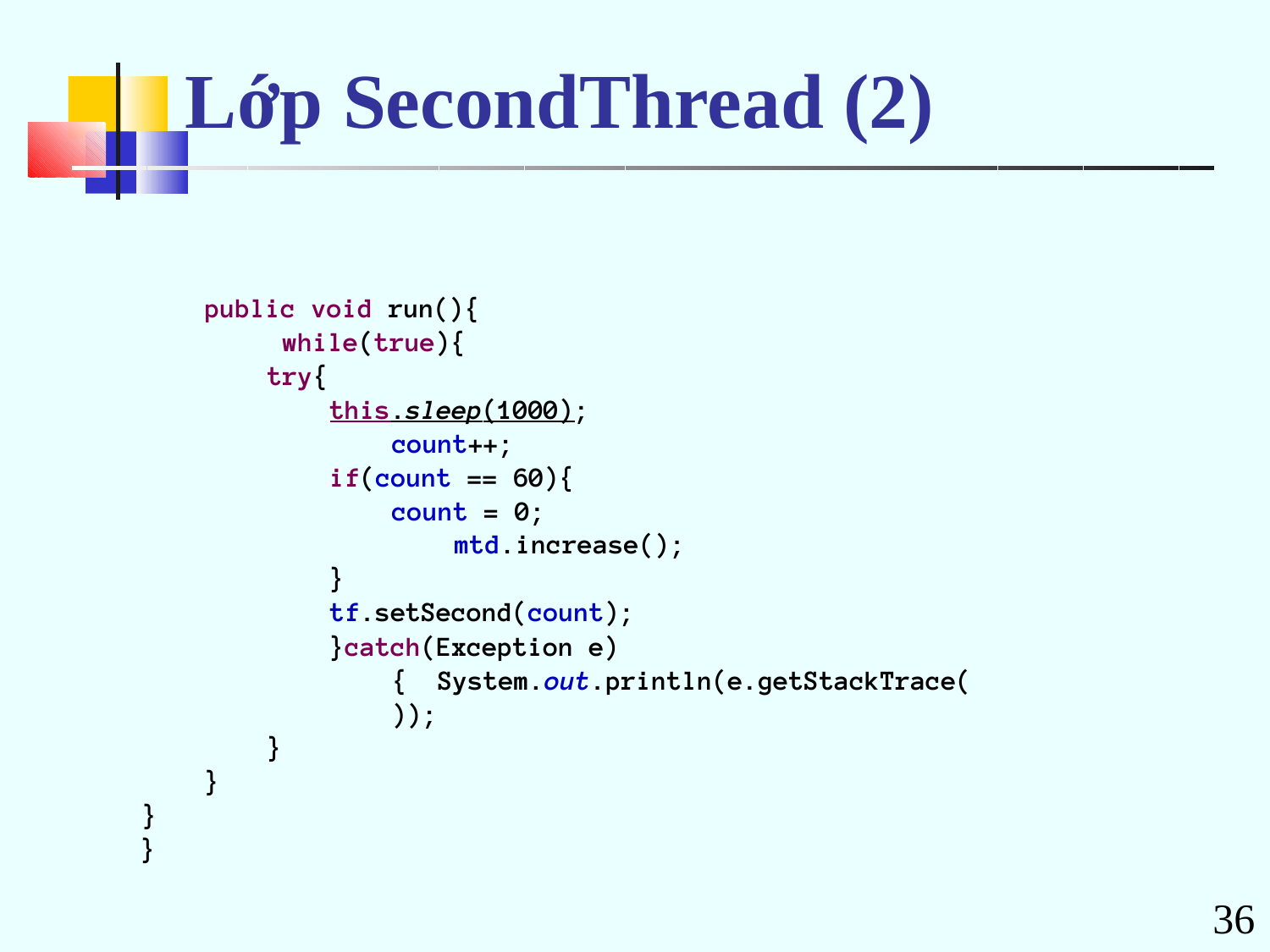

# Lớp SecondThread (2)

public void run(){  while(true){
try{
this.sleep(1000);  count++;
if(count == 60){
count = 0;  mtd.increase();
}
tf.setSecond(count);
}catch(Exception e){  System.out.println(e.getStackTrace());
}
}
}
}
36